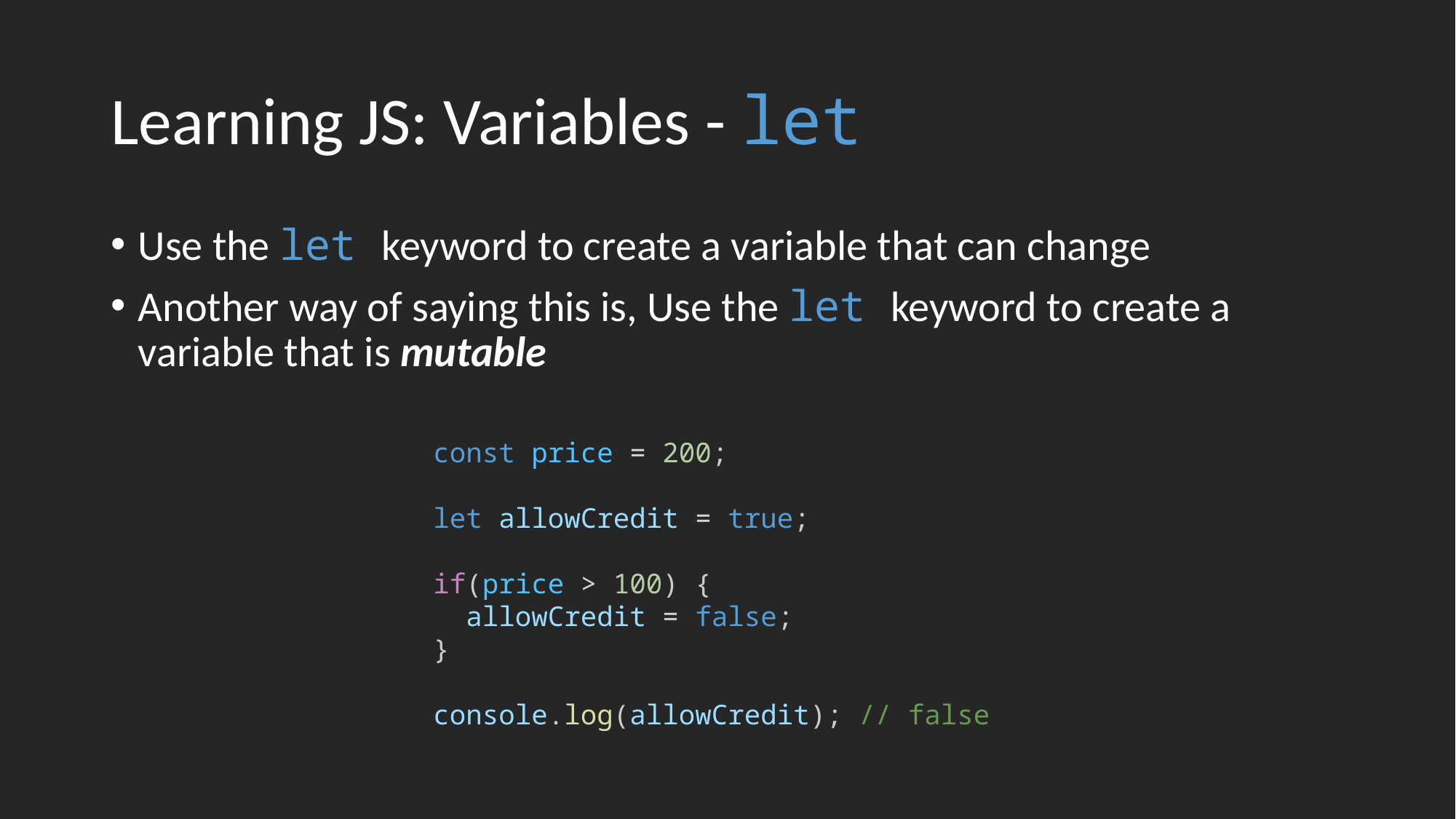

# Learning JS: Variables - let
Use the let keyword to create a variable that can change
Another way of saying this is, Use the let keyword to create a variable that is mutable

const price = 200;
let allowCredit = true;
if(price > 100) {
  allowCredit = false;
}
console.log(allowCredit); // false